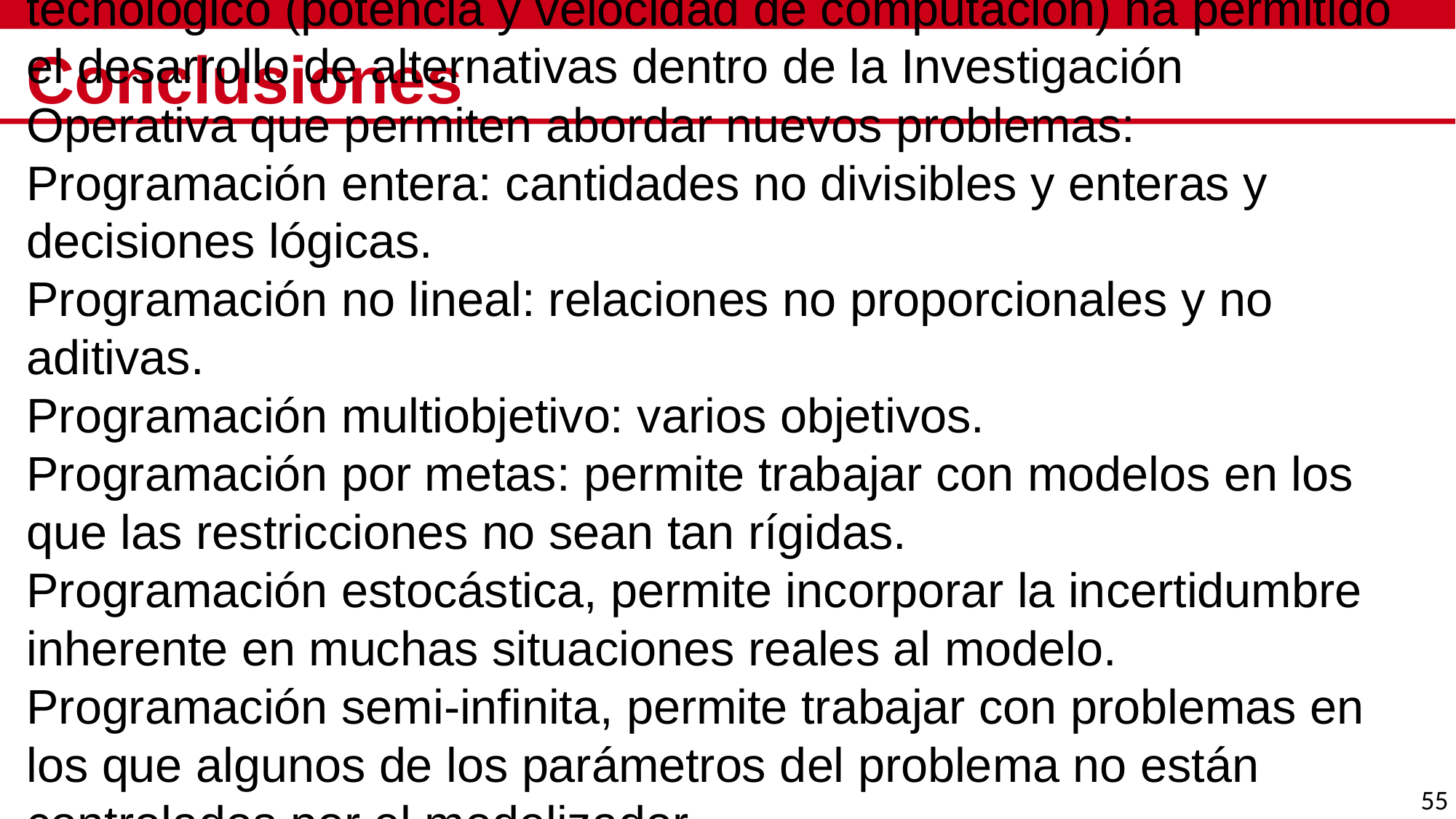

# Conclusiones
Las hipótesis anteriores son muy restrictivas. El avance tecnológico (potencia y velocidad de computación) ha permitido el desarrollo de alternativas dentro de la Investigación Operativa que permiten abordar nuevos problemas:
Programación entera: cantidades no divisibles y enteras y decisiones lógicas.
Programación no lineal: relaciones no proporcionales y no aditivas.
Programación multiobjetivo: varios objetivos.
Programación por metas: permite trabajar con modelos en los que las restricciones no sean tan rígidas.
Programación estocástica, permite incorporar la incertidumbre inherente en muchas situaciones reales al modelo.
Programación semi-infinita, permite trabajar con problemas en los que algunos de los parámetros del problema no están controlados por el modelizador.
Programación difusa, permite trabajar con problemas en los que las restricciones no son rígidas (modelizan relaciones vagamente definidas).
55